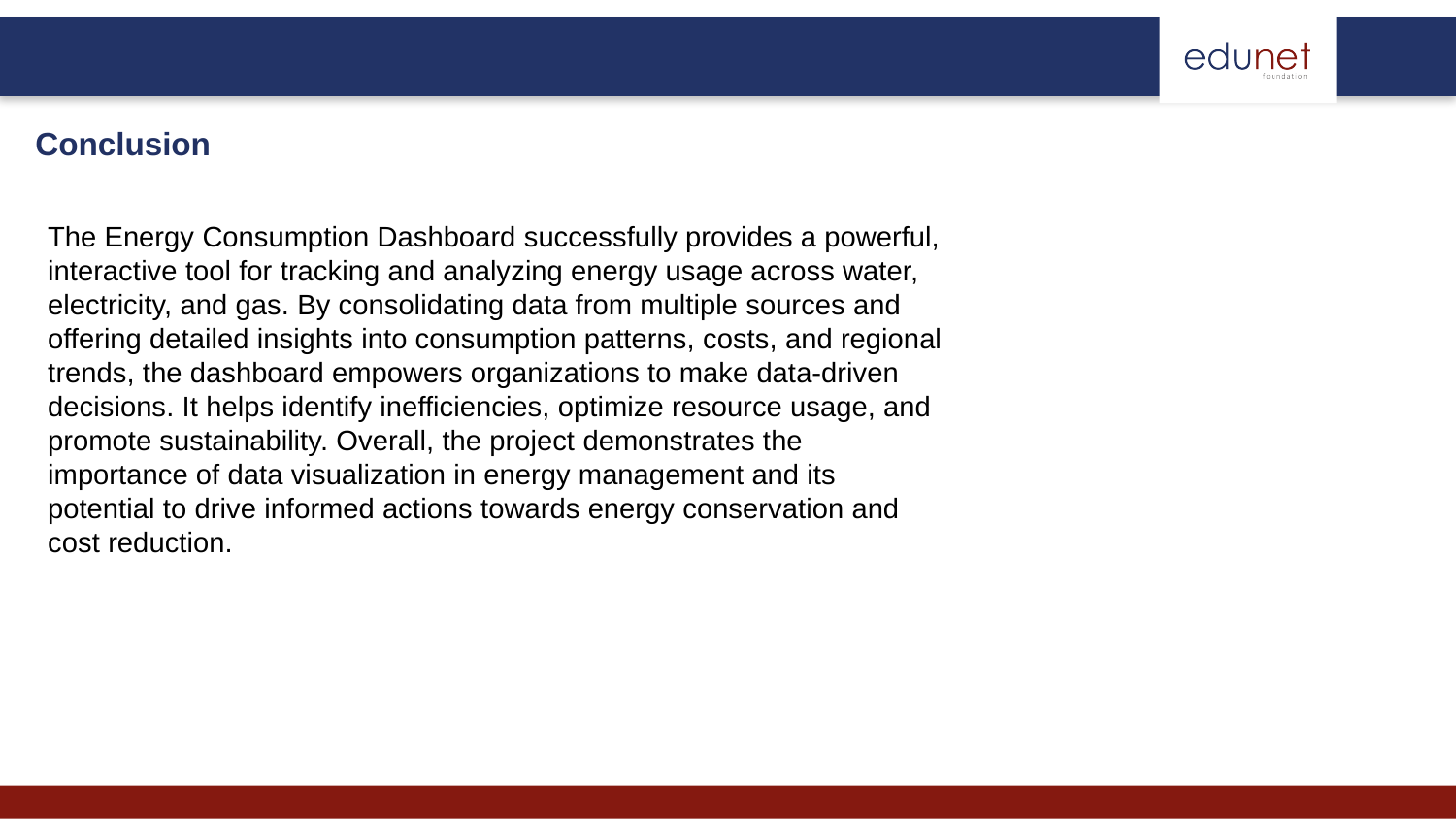

Conclusion
The Energy Consumption Dashboard successfully provides a powerful, interactive tool for tracking and analyzing energy usage across water, electricity, and gas. By consolidating data from multiple sources and offering detailed insights into consumption patterns, costs, and regional trends, the dashboard empowers organizations to make data-driven decisions. It helps identify inefficiencies, optimize resource usage, and promote sustainability. Overall, the project demonstrates the importance of data visualization in energy management and its potential to drive informed actions towards energy conservation and cost reduction.